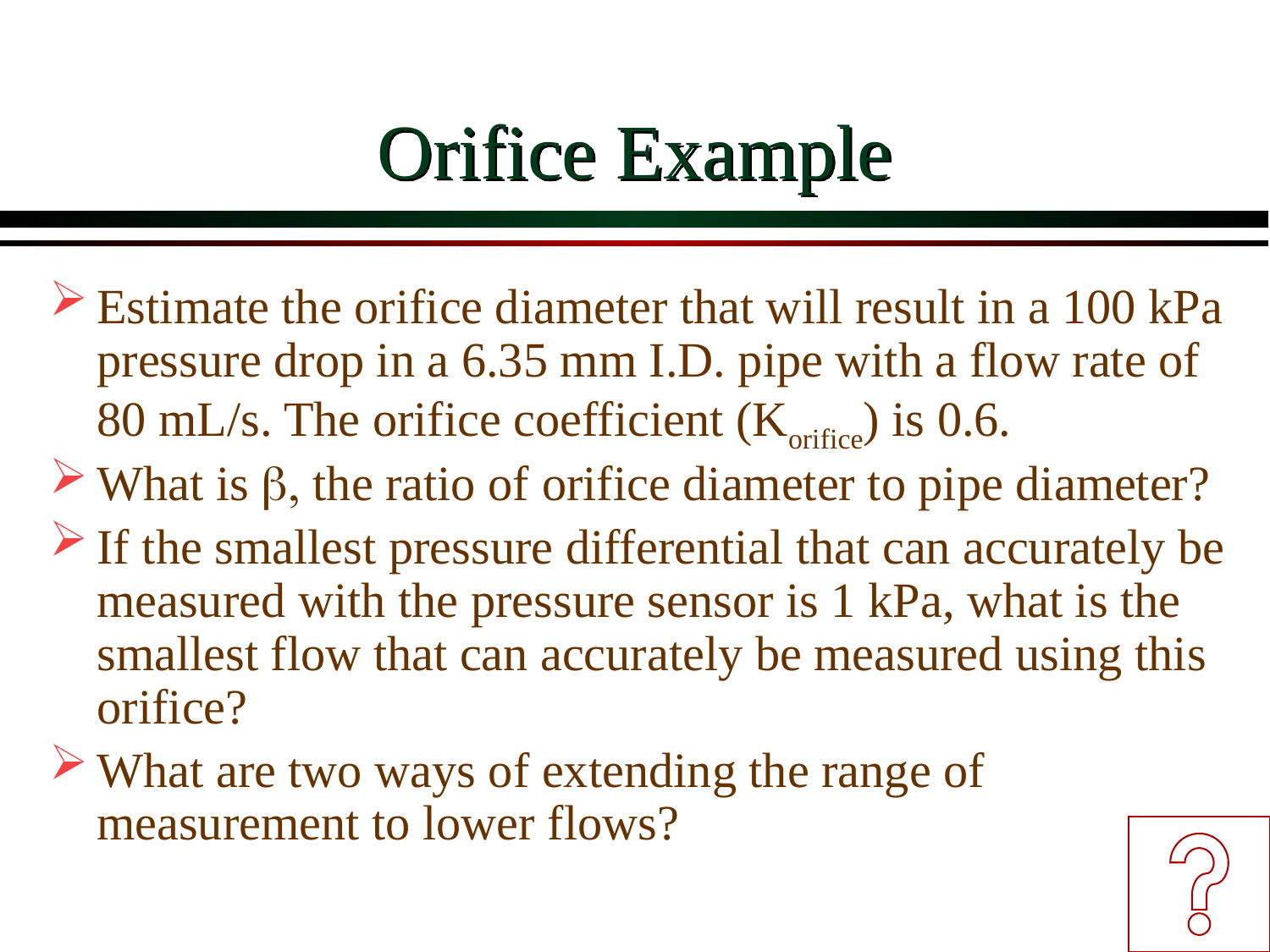

# Orifice Example
Estimate the orifice diameter that will result in a 100 kPa pressure drop in a 6.35 mm I.D. pipe with a flow rate of 80 mL/s. The orifice coefficient (Korifice) is 0.6.
What is β, the ratio of orifice diameter to pipe diameter?
If the smallest pressure differential that can accurately be measured with the pressure sensor is 1 kPa, what is the smallest flow that can accurately be measured using this orifice?
What are two ways of extending the range of measurement to lower flows?